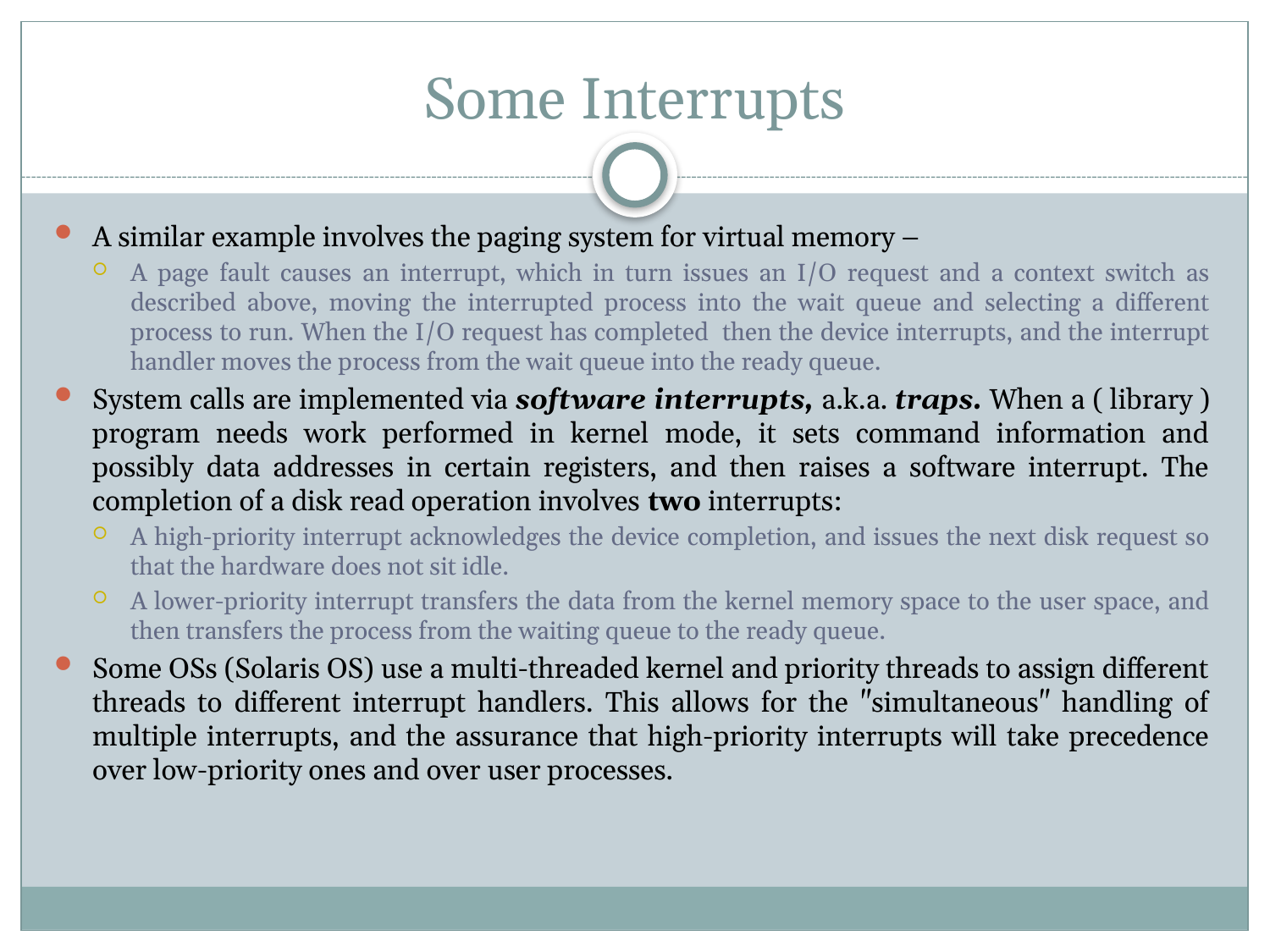

# Some Interrupts
A similar example involves the paging system for virtual memory –
A page fault causes an interrupt, which in turn issues an I/O request and a context switch as described above, moving the interrupted process into the wait queue and selecting a different process to run. When the I/O request has completed  then the device interrupts, and the interrupt handler moves the process from the wait queue into the ready queue.
System calls are implemented via software interrupts, a.k.a. traps. When a ( library ) program needs work performed in kernel mode, it sets command information and possibly data addresses in certain registers, and then raises a software interrupt. The completion of a disk read operation involves two interrupts:
A high-priority interrupt acknowledges the device completion, and issues the next disk request so that the hardware does not sit idle.
A lower-priority interrupt transfers the data from the kernel memory space to the user space, and then transfers the process from the waiting queue to the ready queue.
Some OSs (Solaris OS) use a multi-threaded kernel and priority threads to assign different threads to different interrupt handlers. This allows for the "simultaneous" handling of multiple interrupts, and the assurance that high-priority interrupts will take precedence over low-priority ones and over user processes.